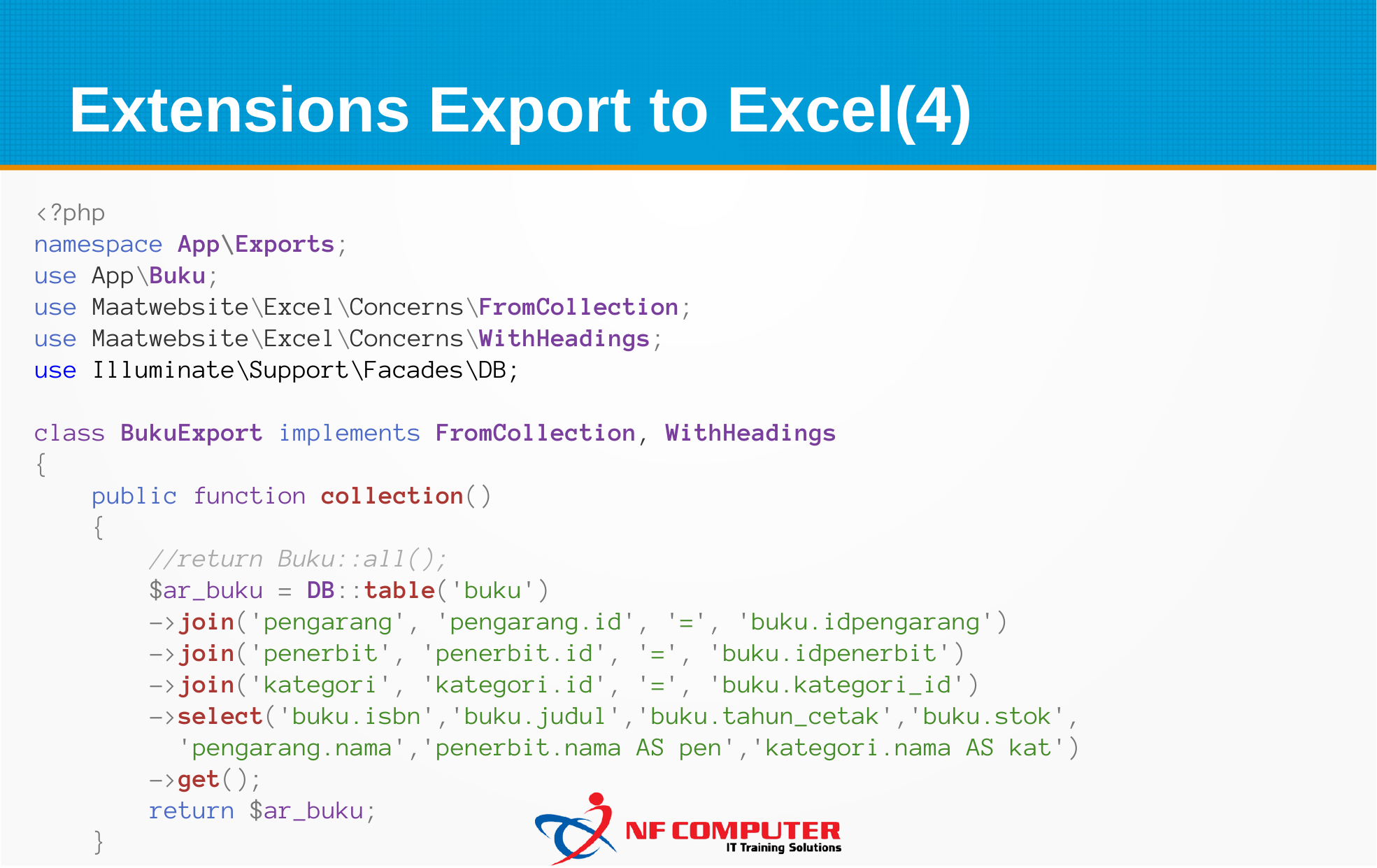

Extensions Export to Excel(4)
<?php
namespace App\Exports;
use App\Buku;
use Maatwebsite\Excel\Concerns\FromCollection;
use Maatwebsite\Excel\Concerns\WithHeadings;
use Illuminate\Support\Facades\DB;
class BukuExport implements FromCollection, WithHeadings
{
    public function collection()
    {
        //return Buku::all();
        $ar_buku = DB::table('buku')
        ->join('pengarang', 'pengarang.id', '=', 'buku.idpengarang')
        ->join('penerbit', 'penerbit.id', '=', 'buku.idpenerbit')
        ->join('kategori', 'kategori.id', '=', 'buku.kategori_id')
        ->select('buku.isbn','buku.judul','buku.tahun_cetak','buku.stok',
          'pengarang.nama','penerbit.nama AS pen','kategori.nama AS kat')
        ->get();
        return $ar_buku;
    }